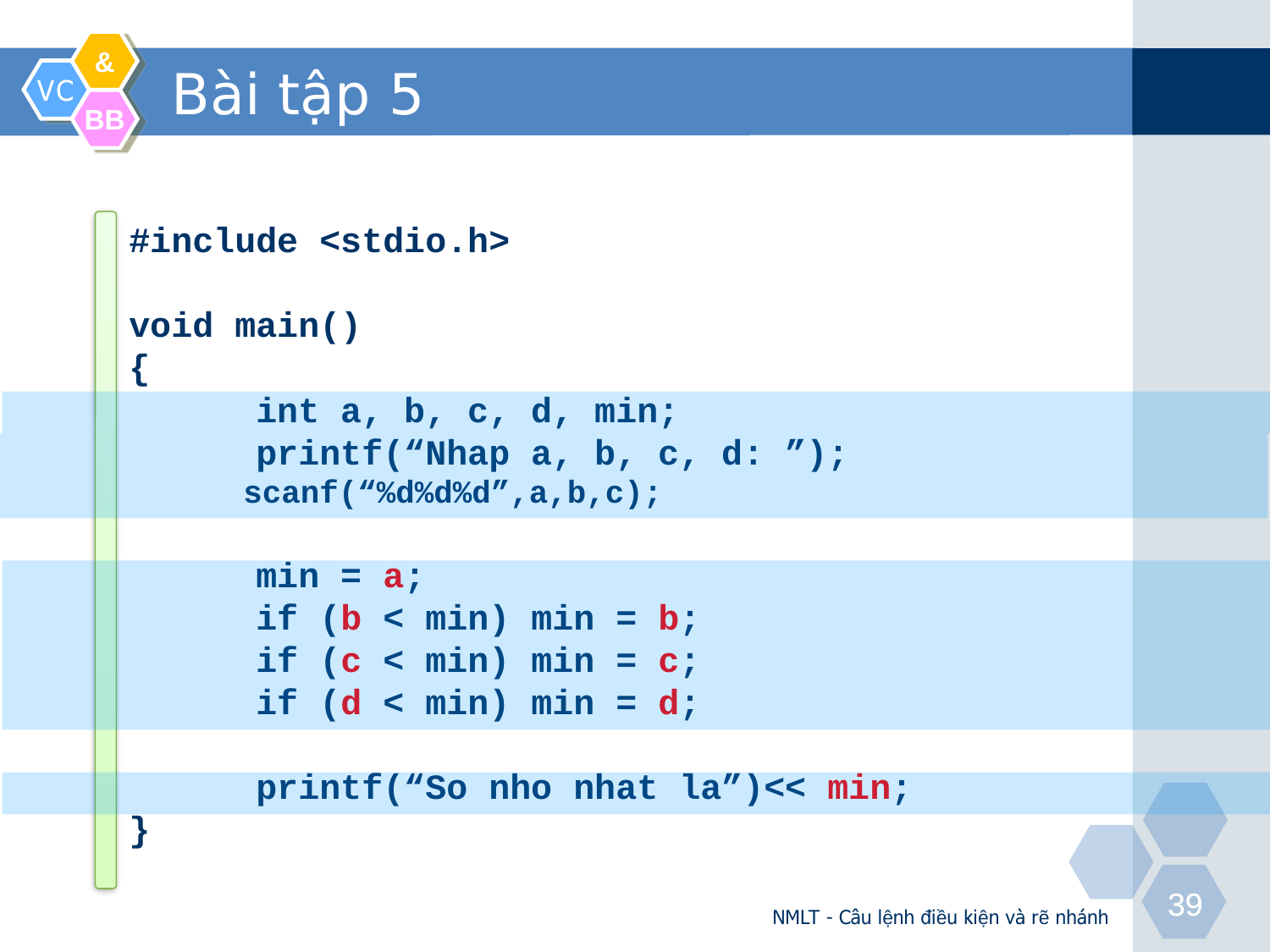

# Bài tập 5

#include <stdio.h>

void main()
{
	int a, b, c, d, min;
	printf(“Nhap a, b, c, d: ”);
      scanf(“%d%d%d”,a,b,c);

	min = a;
	if (b < min) min = b;
	if (c < min) min = c;
	if (d < min) min = d;

	printf(“So nho nhat la”)<< min;
}

NMLT - Câu lệnh điều kiện và rẽ nhánh